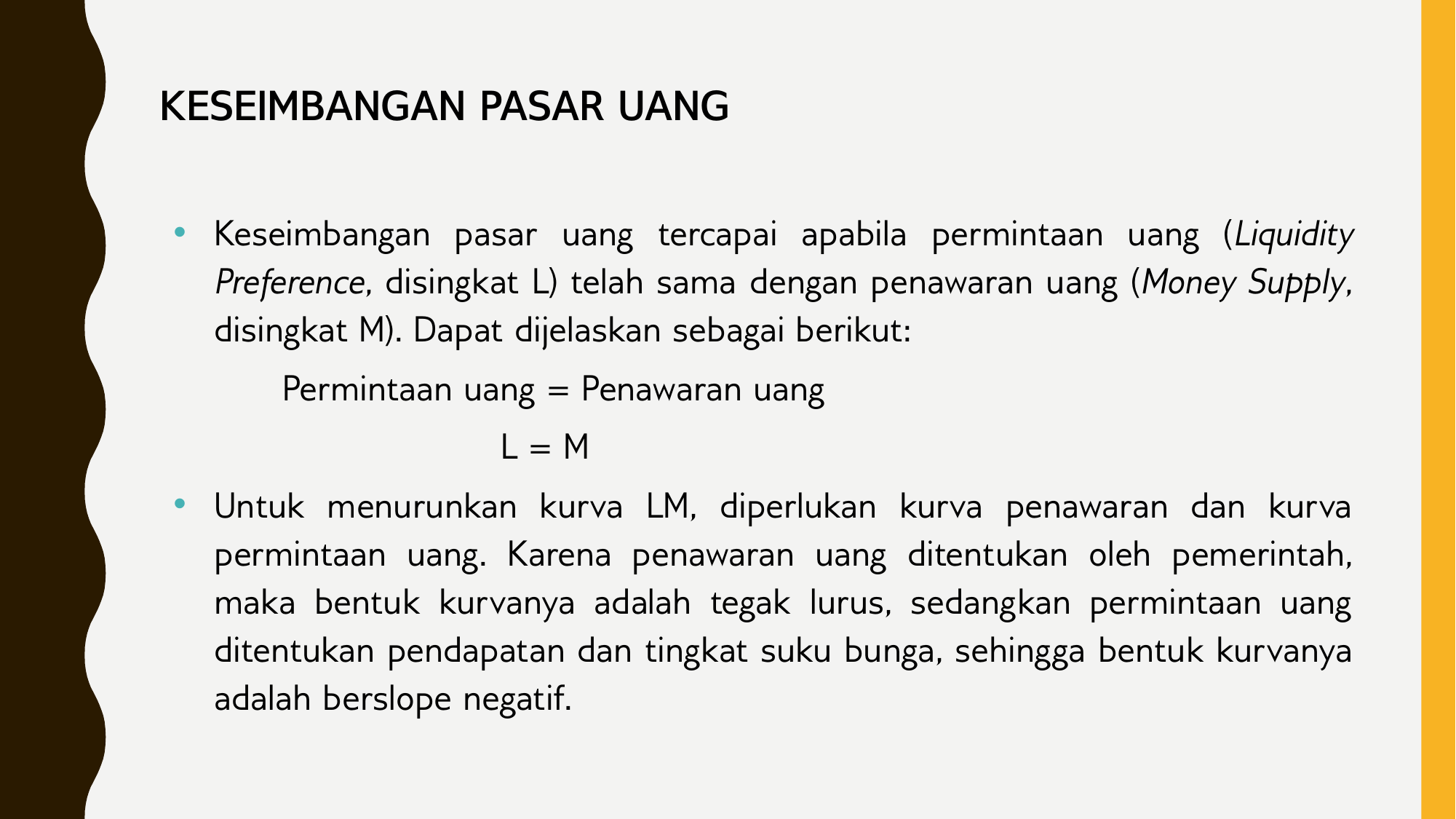

KESEIMBANGAN PASAR UANG
Keseimbangan pasar uang tercapai apabila permintaan uang (Liquidity Preference, disingkat L) telah sama dengan penawaran uang (Money Supply, disingkat M). Dapat dijelaskan sebagai berikut:
	Permintaan uang = Penawaran uang
		          L = M
Untuk menurunkan kurva LM, diperlukan kurva penawaran dan kurva permintaan uang. Karena penawaran uang ditentukan oleh pemerintah, maka bentuk kurvanya adalah tegak lurus, sedangkan permintaan uang ditentukan pendapatan dan tingkat suku bunga, sehingga bentuk kurvanya adalah berslope negatif.